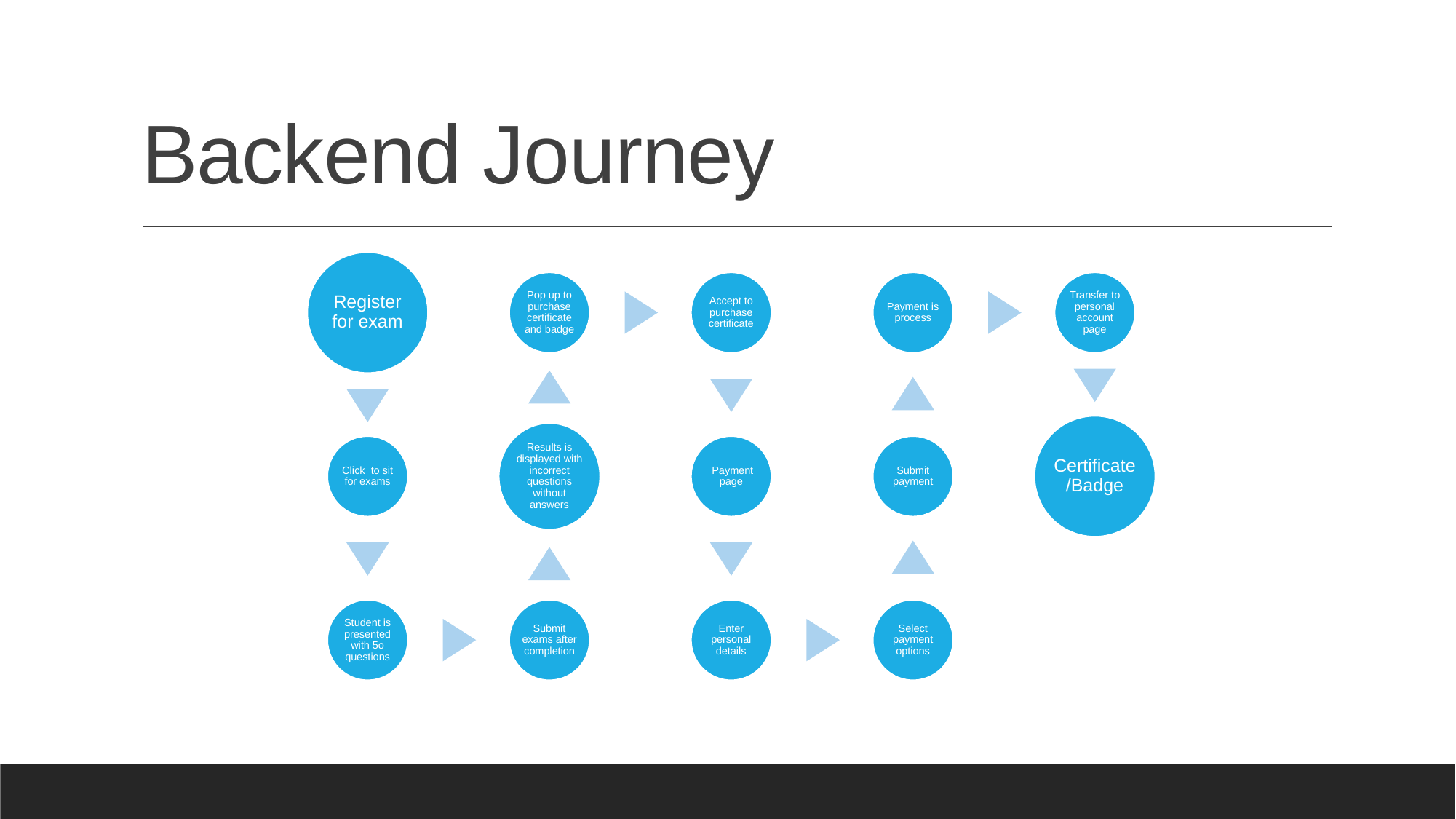

# Backend Journey
Register for exam
Click  to sit for exams
Student is presented with 5o questions
Submit exams after completion
Results is displayed with incorrect questions without answers
Pop up to purchase certificate and badge
Accept to purchase certificate
 Payment page
Enter personal details
Select payment options
Submit payment
Payment is process
Transfer to personal account page
Certificate /Badge